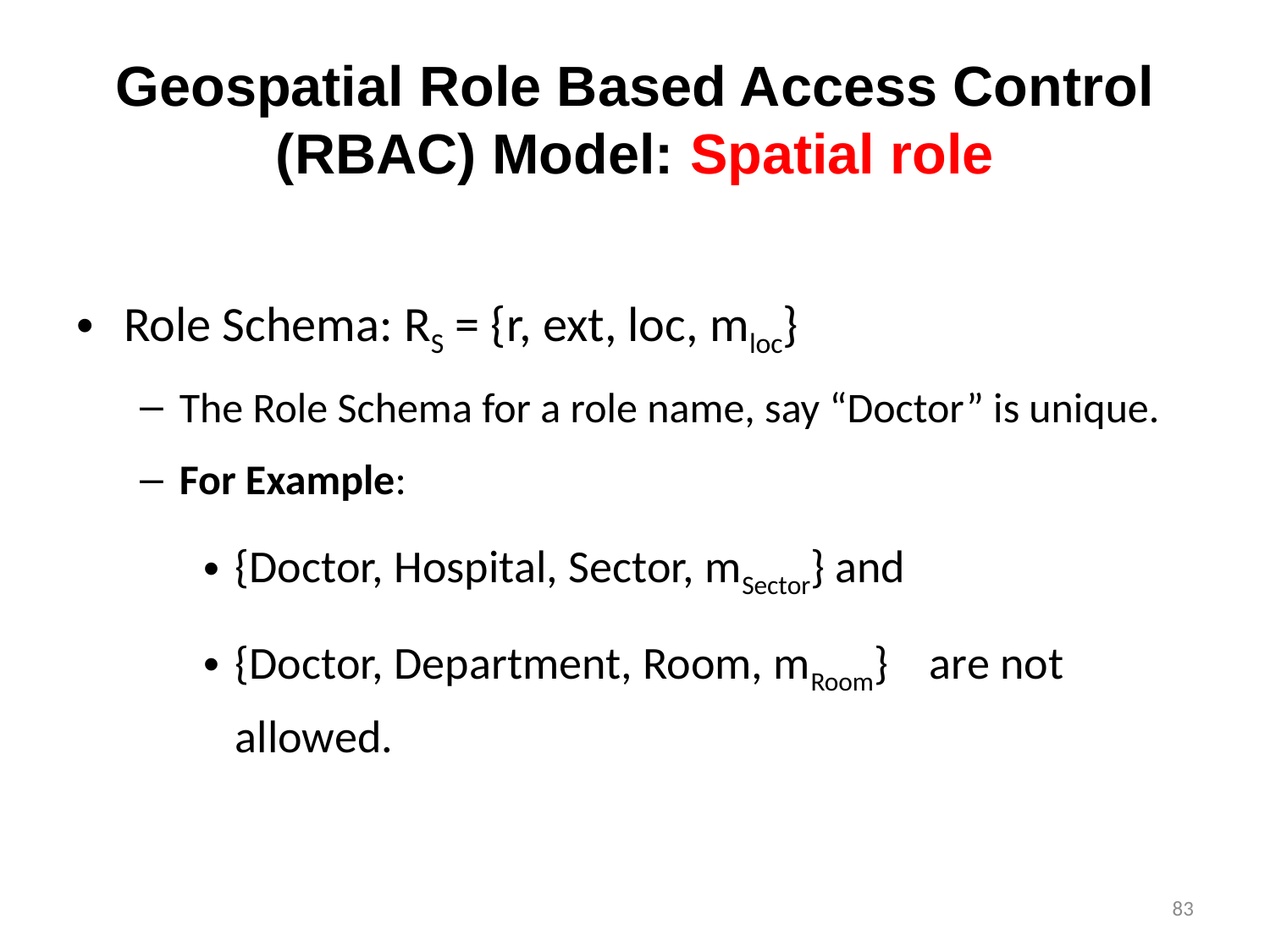

# Geospatial Role Based Access Control (RBAC) Model: Spatial role
Role Schema: RS = {r, ext, loc, mloc}
The Role Schema for a role name, say “Doctor” is unique.
For Example:
{Doctor, Hospital, Sector, mSector} and
{Doctor, Department, Room, mRoom}    are not allowed.
83